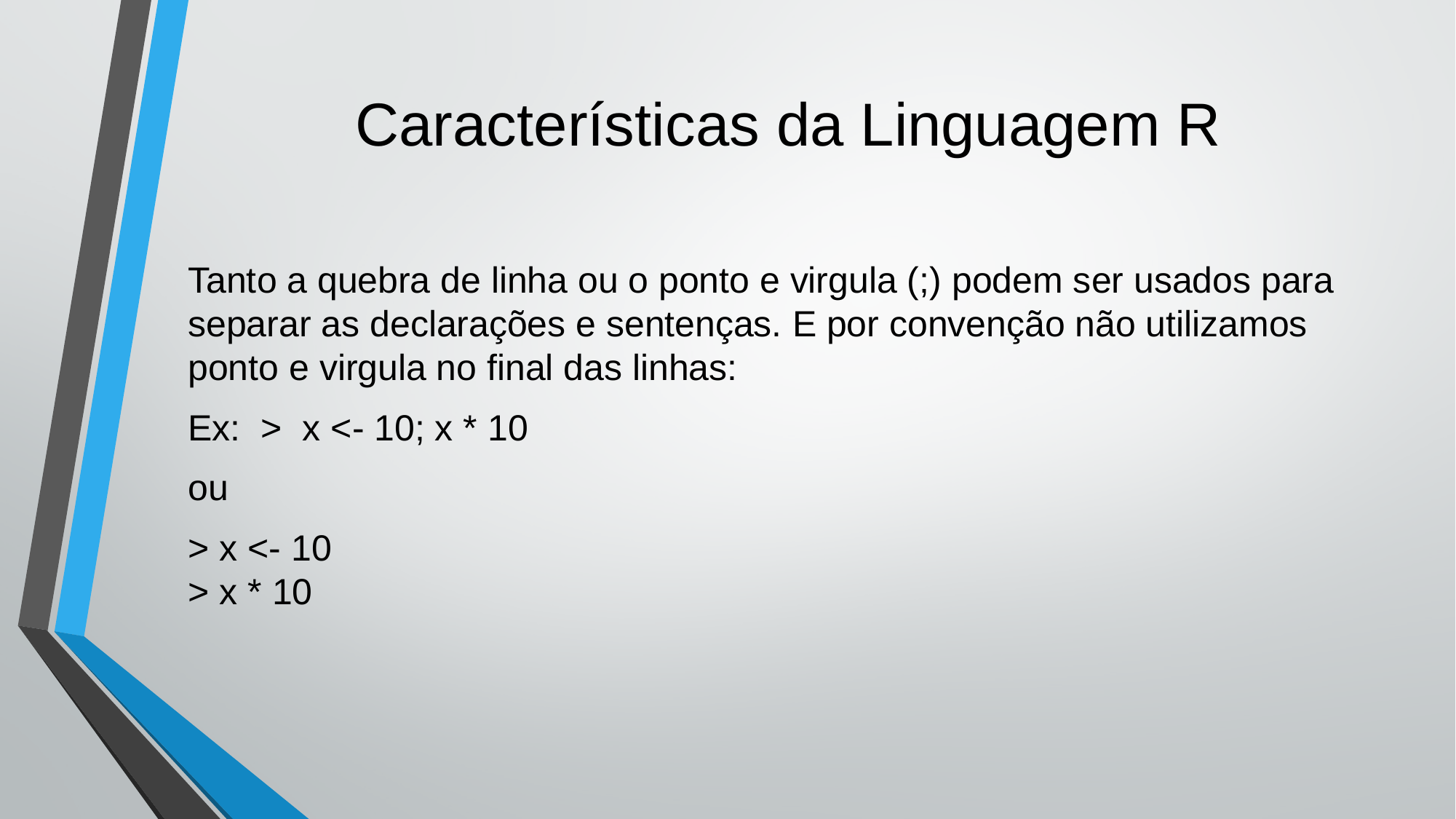

Características da Linguagem R
Tanto a quebra de linha ou o ponto e virgula (;) podem ser usados para separar as declarações e sentenças. E por convenção não utilizamos ponto e virgula no final das linhas:
Ex:  >  x <- 10; x * 10
ou
> x <- 10
> x * 10